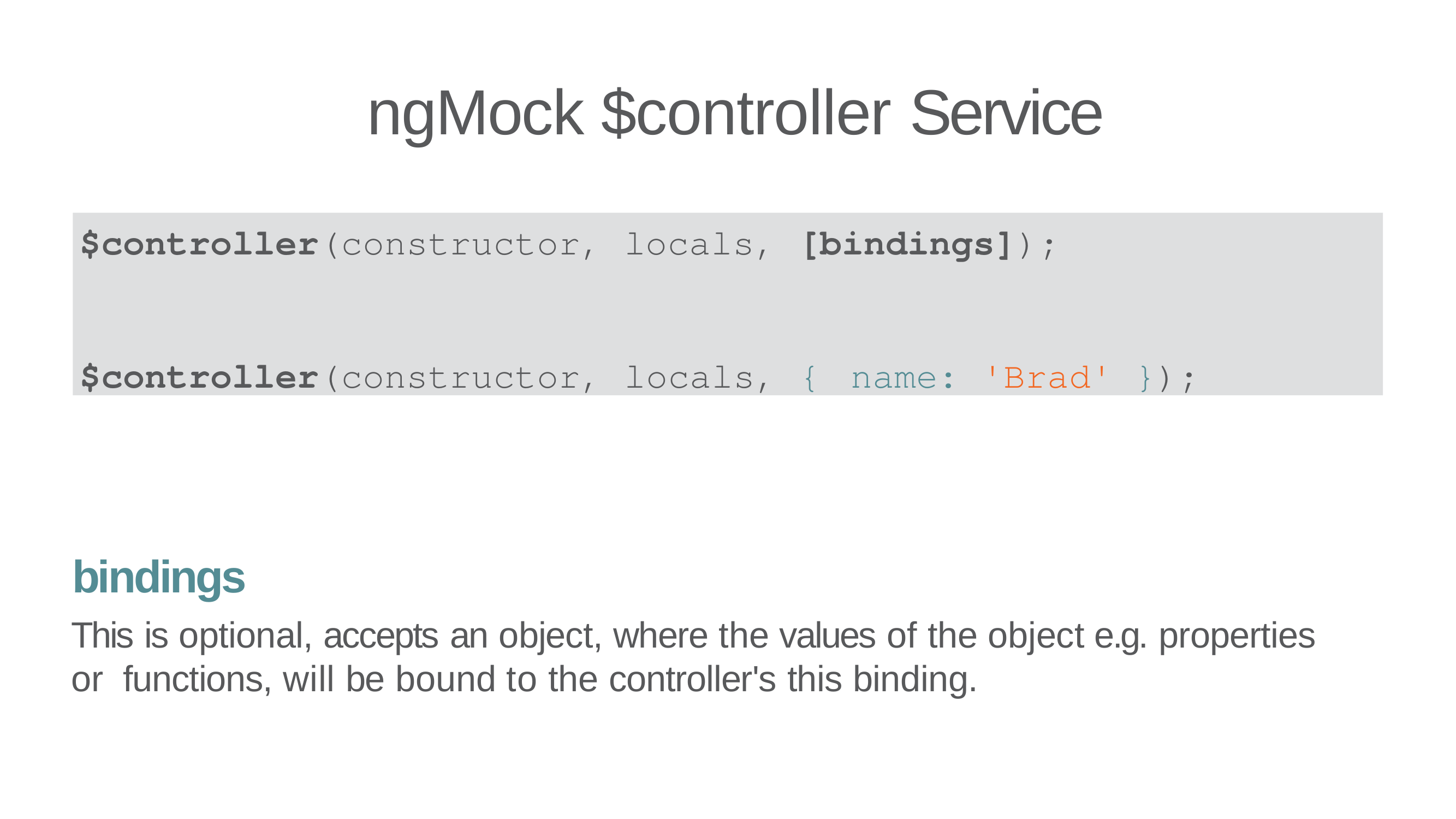

# ngMock $controller Service
$controller(constructor, locals, [bindings]);

$controller(constructor, locals, {	name: 'Brad'	});
bindings
This is optional, accepts an object, where the values of the object e.g. properties or  functions, will be bound to the controller's this binding.